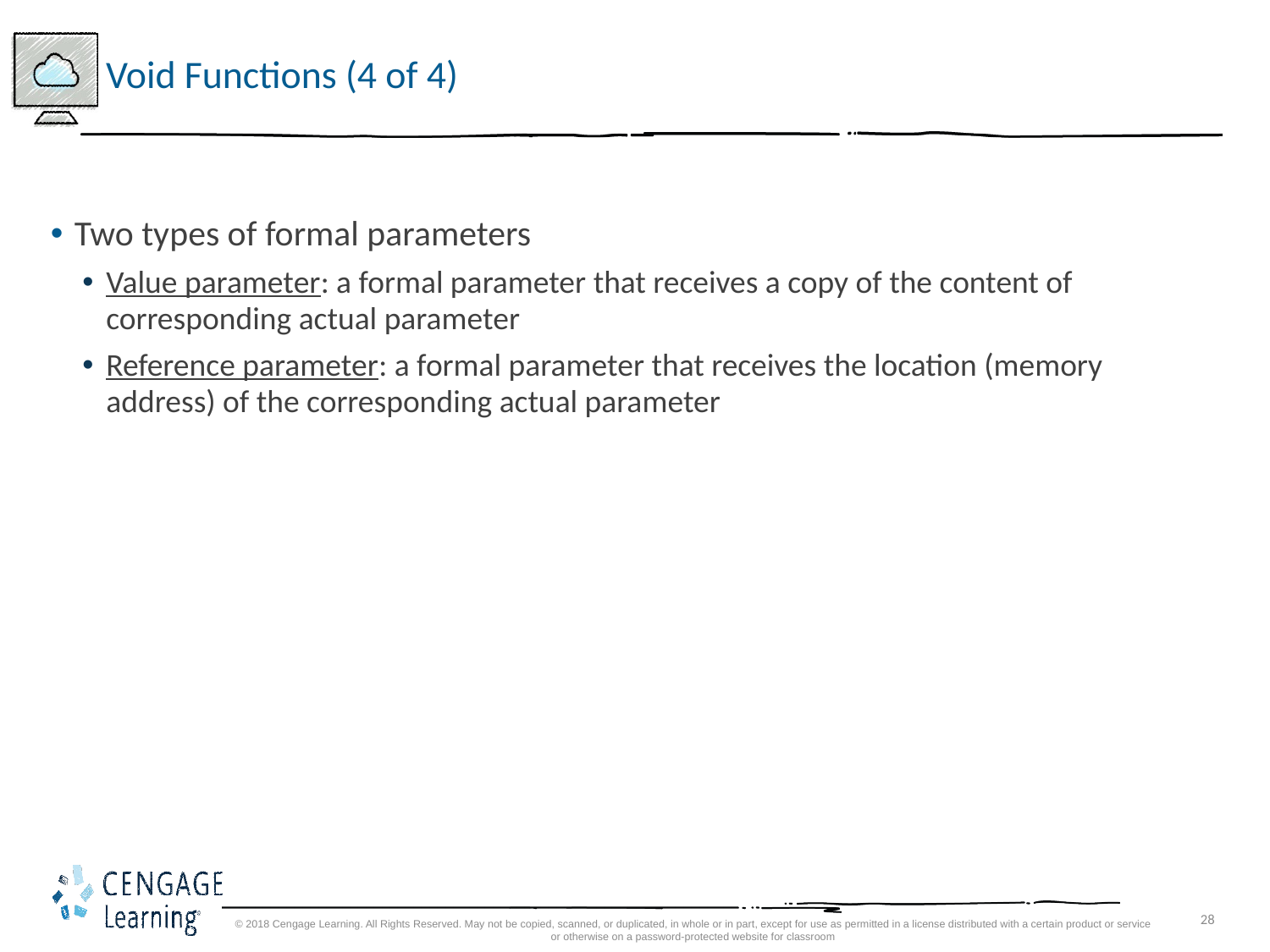

# Void Functions (4 of 4)
Two types of formal parameters
Value parameter: a formal parameter that receives a copy of the content of corresponding actual parameter
Reference parameter: a formal parameter that receives the location (memory address) of the corresponding actual parameter
© 2018 Cengage Learning. All Rights Reserved. May not be copied, scanned, or duplicated, in whole or in part, except for use as permitted in a license distributed with a certain product or service or otherwise on a password-protected website for classroom